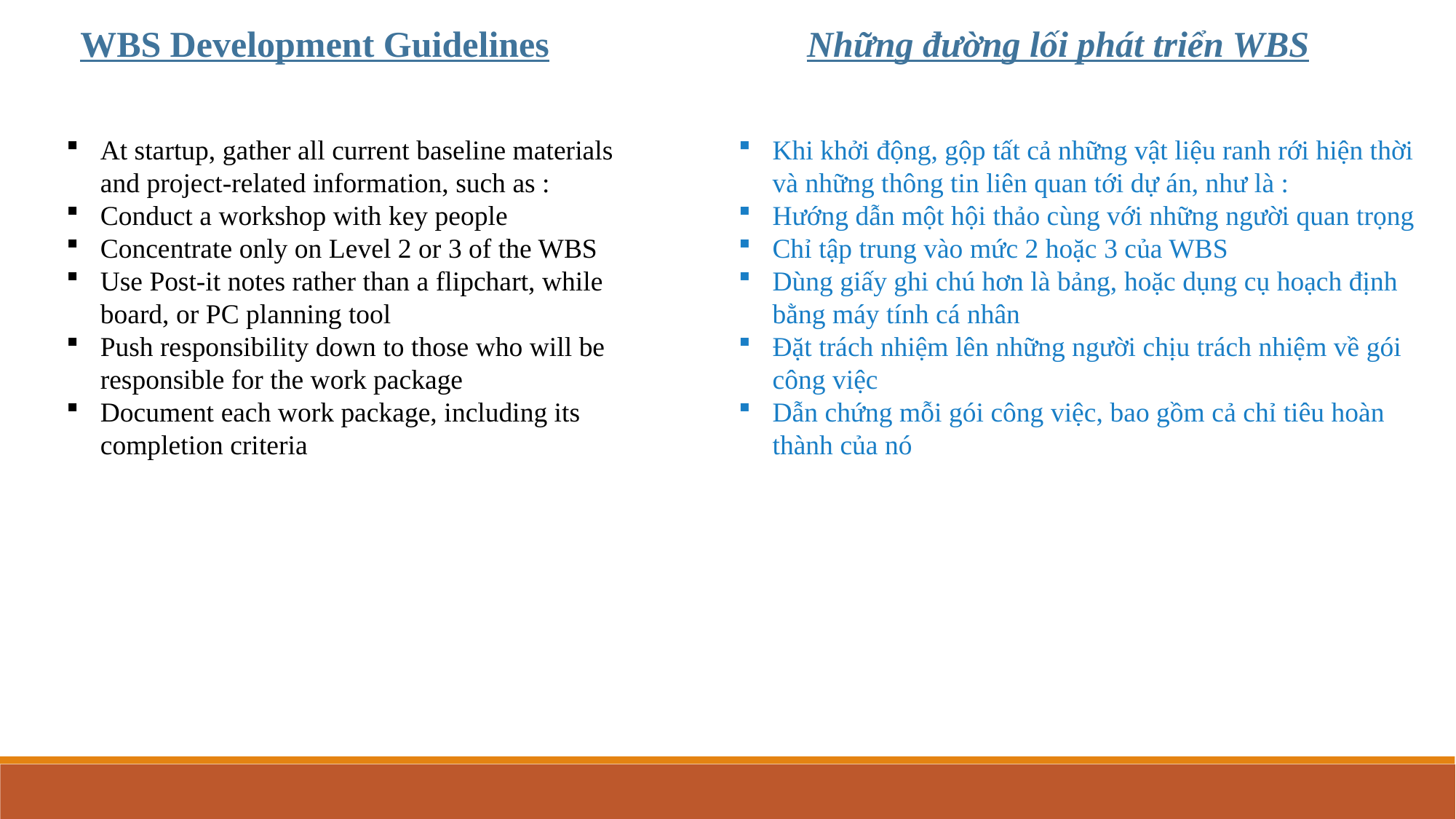

Những đường lối phát triển WBS
WBS Development Guidelines
At startup, gather all current baseline materials and project-related information, such as :
Conduct a workshop with key people
Concentrate only on Level 2 or 3 of the WBS
Use Post-it notes rather than a flipchart, while board, or PC planning tool
Push responsibility down to those who will be responsible for the work package
Document each work package, including its completion criteria

Khi khởi động, gộp tất cả những vật liệu ranh rới hiện thời và những thông tin liên quan tới dự án, như là :
Hướng dẫn một hội thảo cùng với những người quan trọng
Chỉ tập trung vào mức 2 hoặc 3 của WBS
Dùng giấy ghi chú hơn là bảng, hoặc dụng cụ hoạch định bằng máy tính cá nhân
Đặt trách nhiệm lên những người chịu trách nhiệm về gói công việc
Dẫn chứng mỗi gói công việc, bao gồm cả chỉ tiêu hoàn thành của nó
Planning Processes
Initialing Processes

Closing Processes
Executing Processes